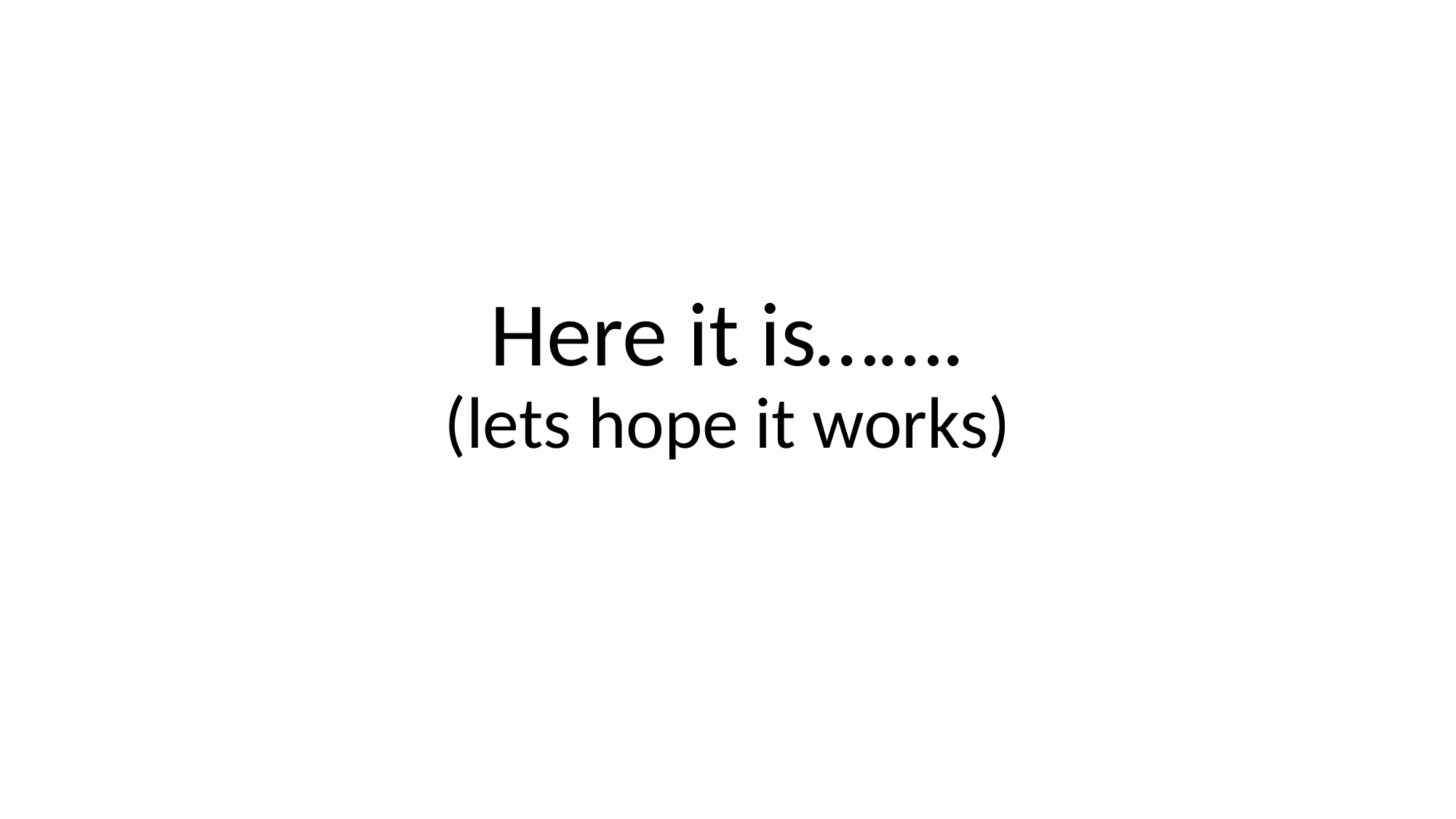

# Here it is……. (lets hope it works)